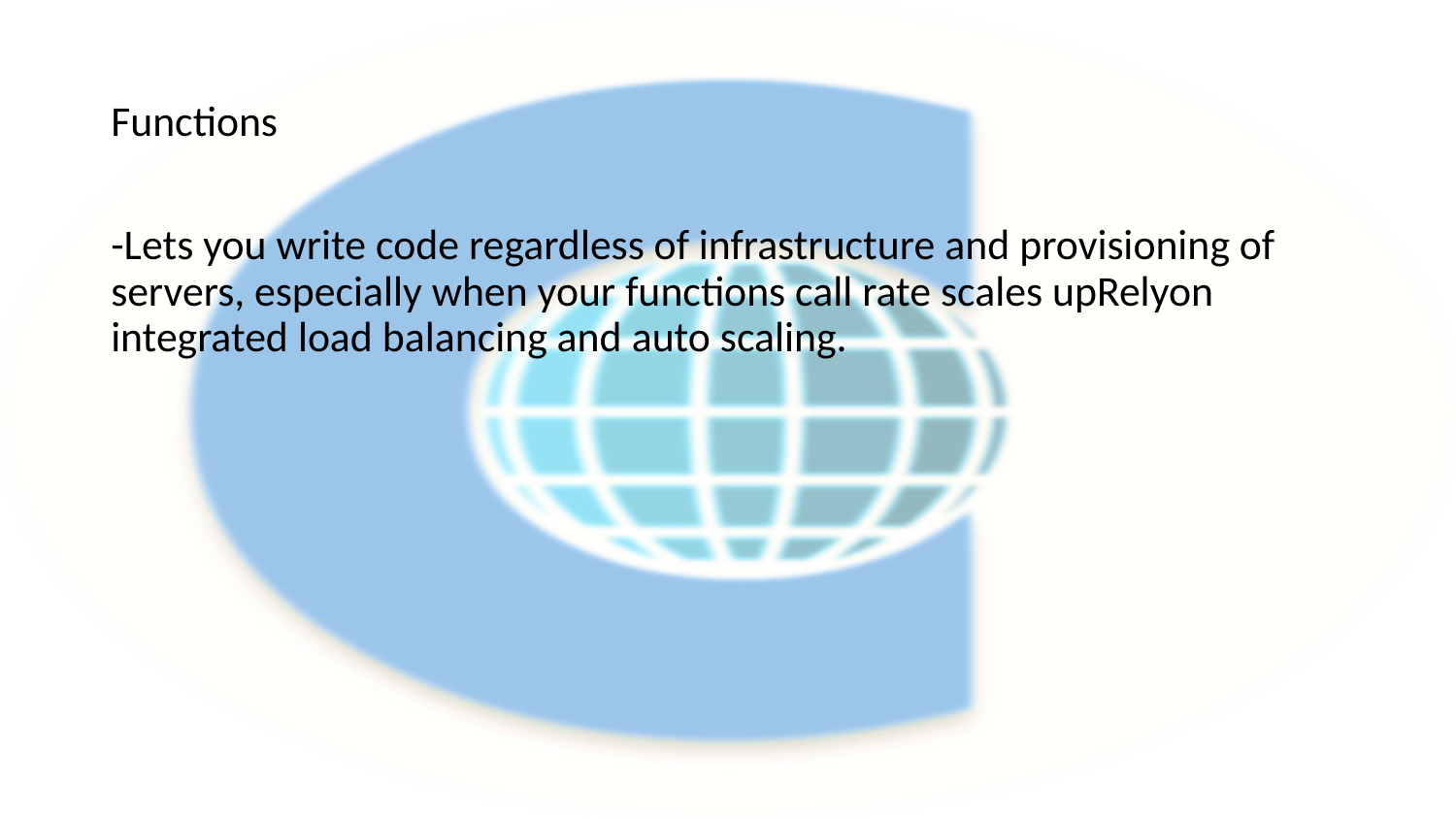

# Functions
-Lets you write code regardless of infrastructure and provisioning of servers, especially when your functions call rate scales upRelyon integrated load balancing and auto scaling.